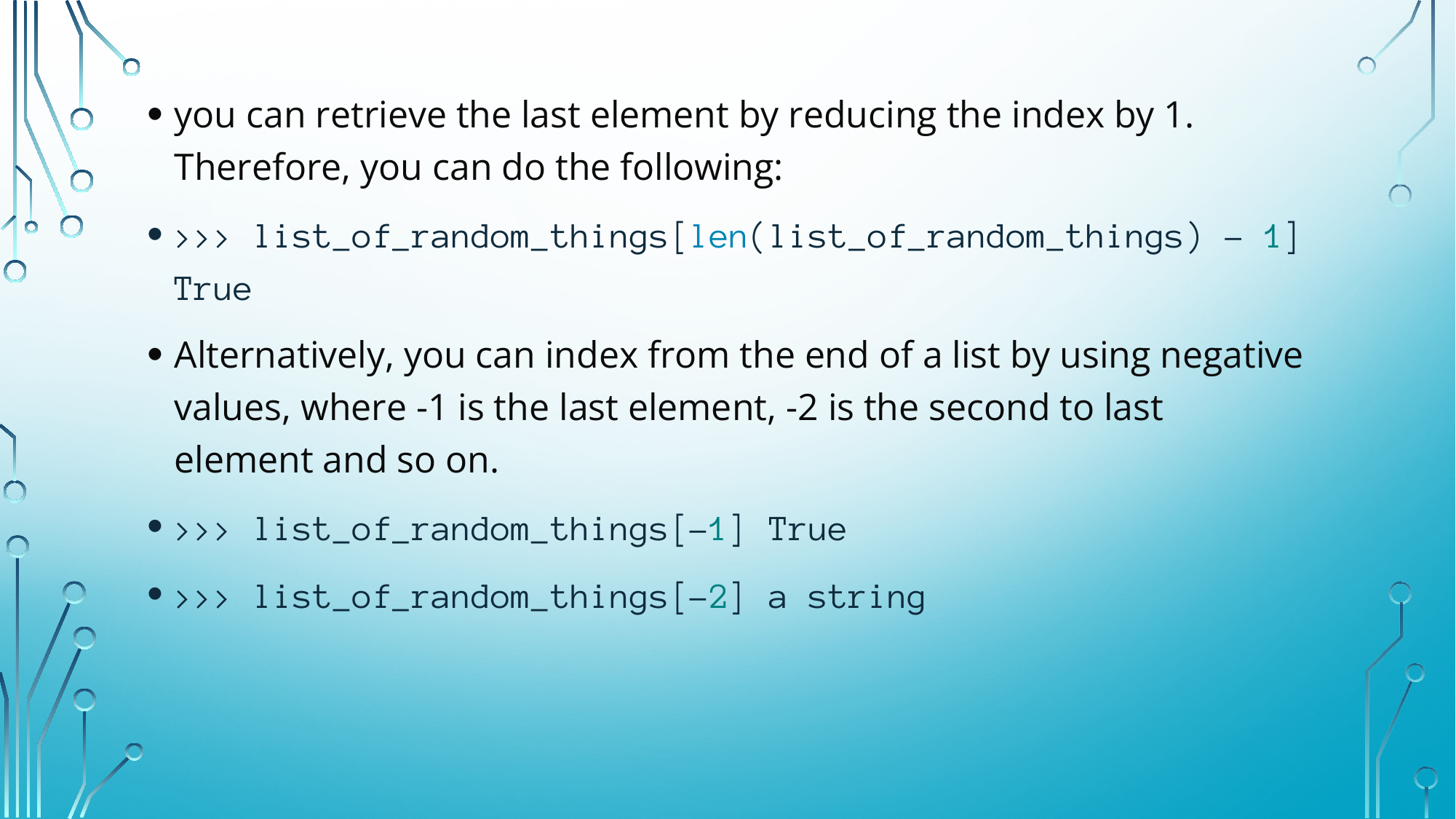

you can retrieve the last element by reducing the index by 1. Therefore, you can do the following:
>>> list_of_random_things[len(list_of_random_things) - 1] True
Alternatively, you can index from the end of a list by using negative values, where -1 is the last element, -2 is the second to last element and so on.
>>> list_of_random_things[-1] True
>>> list_of_random_things[-2] a string